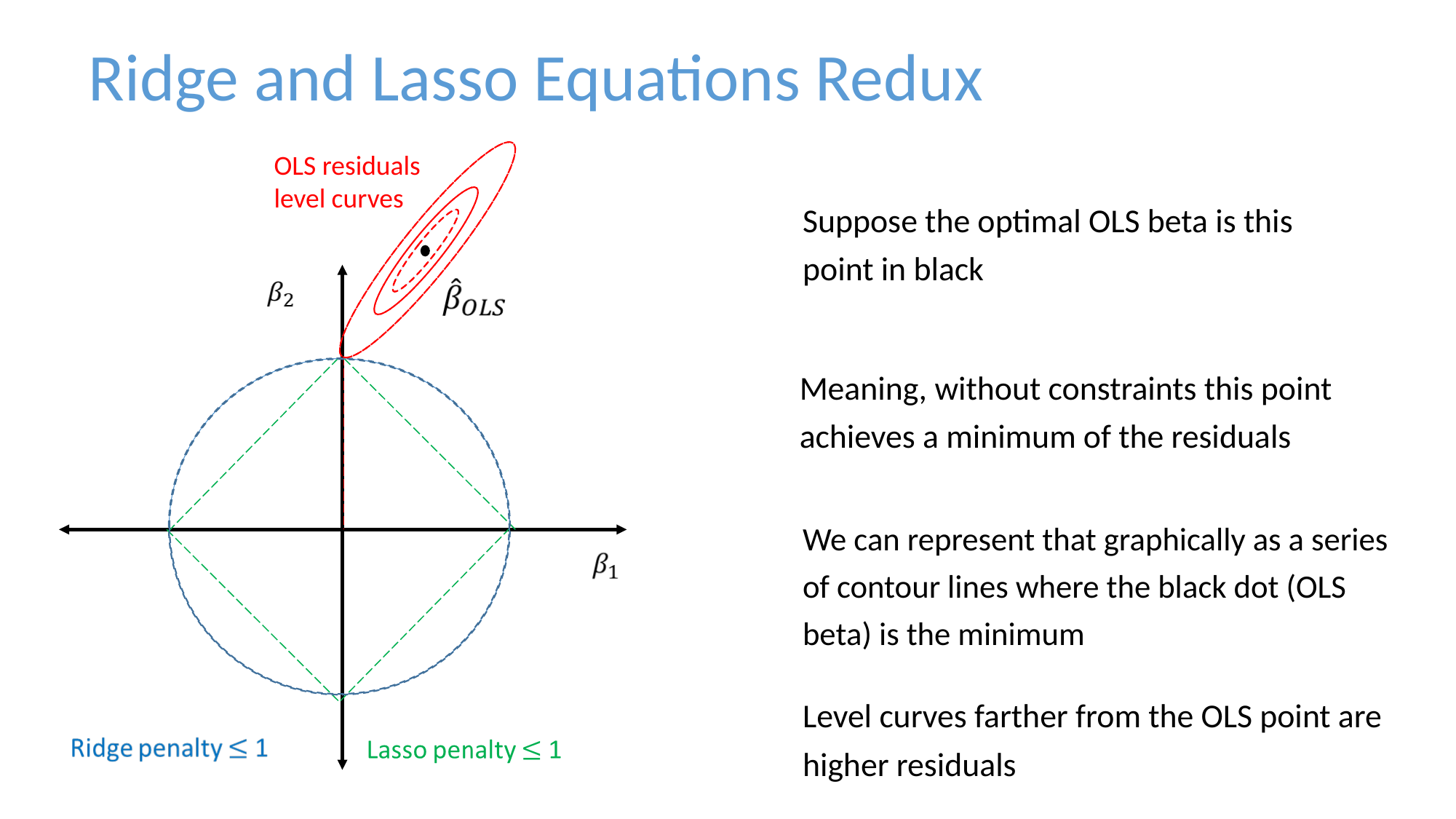

Ridge and Lasso Equations Redux

OLS residuals level curves

Suppose the optimal OLS beta is this point in black

Meaning, without constraints this point achieves a minimum of the residuals

We can represent that graphically as a series of contour lines where the black dot (OLS beta) is the minimum

Level curves farther from the OLS point are higher residuals